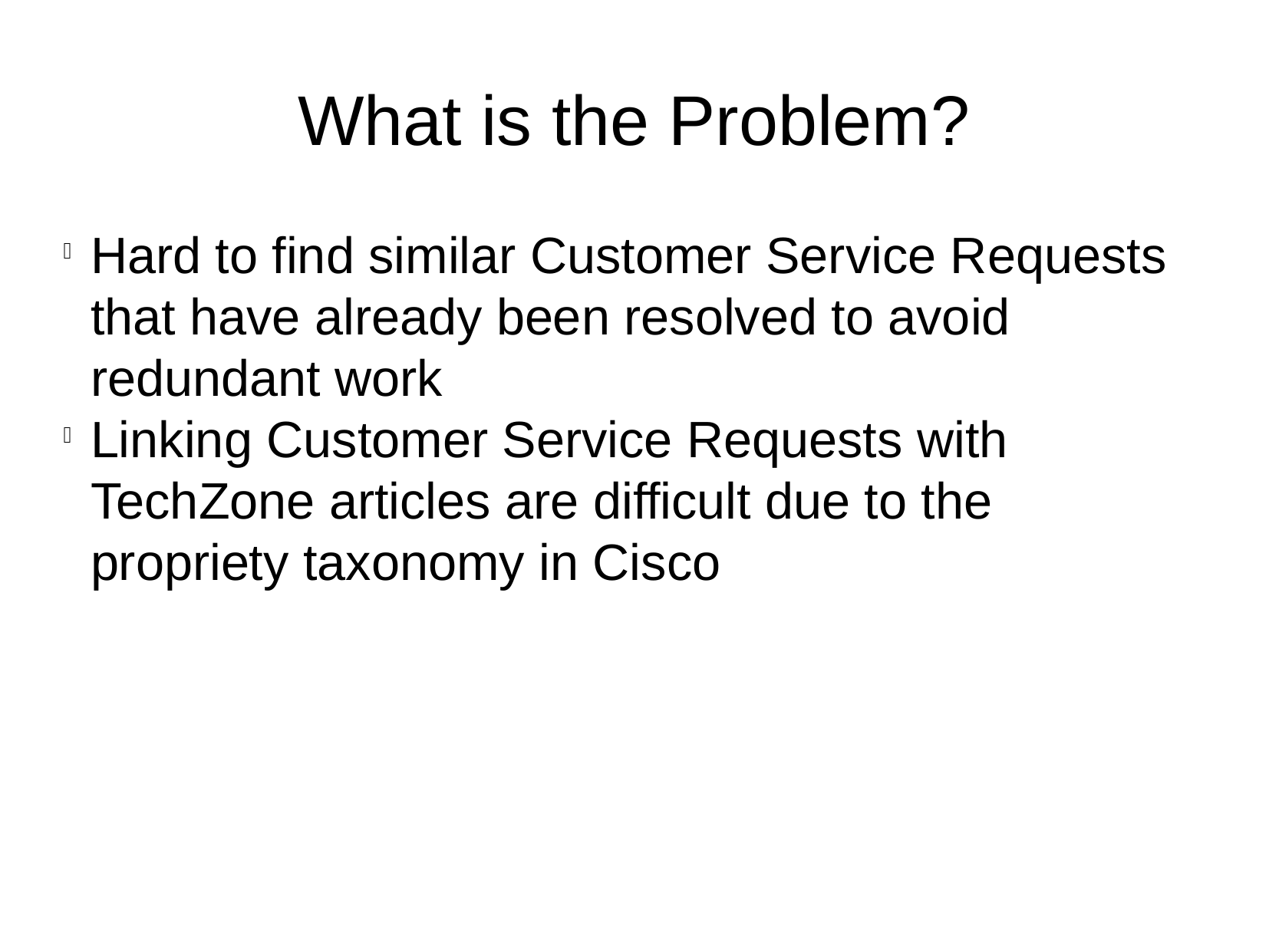

What is the Problem?
Hard to find similar Customer Service Requests that have already been resolved to avoid redundant work
Linking Customer Service Requests with TechZone articles are difficult due to the propriety taxonomy in Cisco